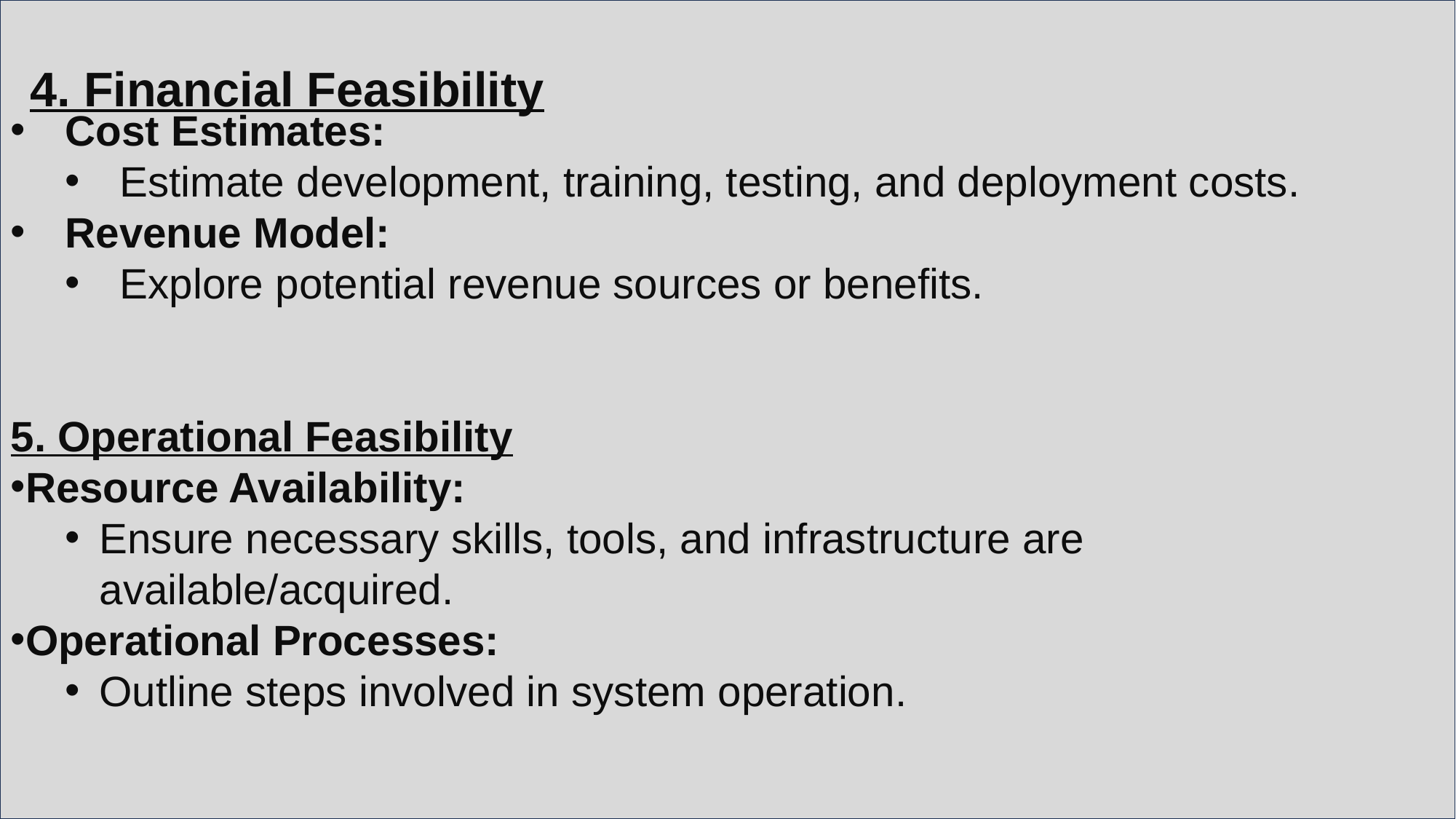

Cost Estimates:
Estimate development, training, testing, and deployment costs.
Revenue Model:
Explore potential revenue sources or benefits.

5. Operational Feasibility
Resource Availability:
Ensure necessary skills, tools, and infrastructure are available/acquired.
Operational Processes:
Outline steps involved in system operation.
4. Financial Feasibility